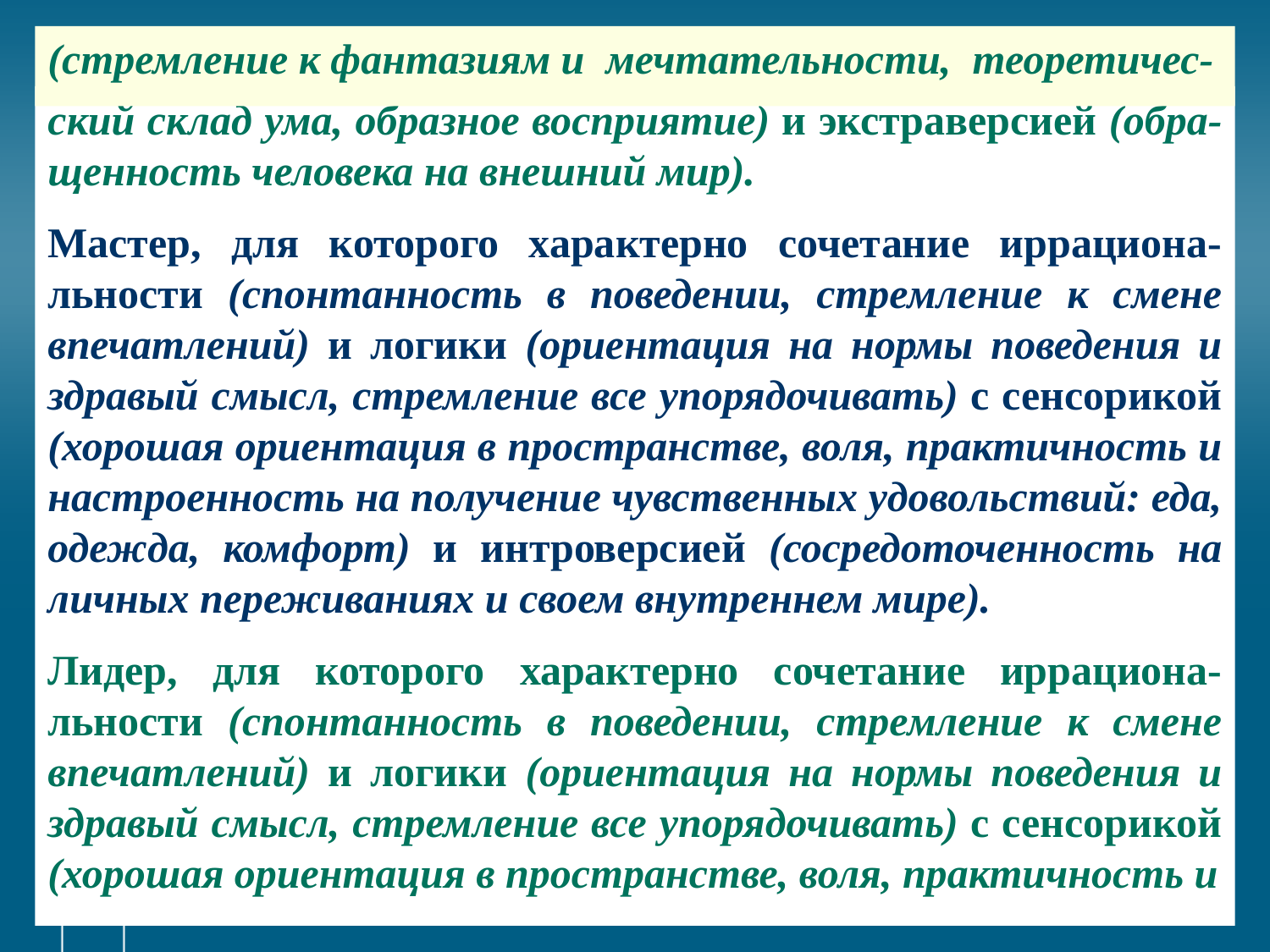

# (стремление к фантазиям и  мечтательности,  теоретичес-
cкий склад ума, образное восприятие) и экстраверсией (обра-щенность человека на внешний мир).
Мастер, для которого характерно сочетание иррациона-льности (спонтанность в поведении, стремление к смене впечатлений) и логики (ориентация на нормы поведения и здравый смысл, стремление все упорядочивать) с сенсорикой (хорошая ориентация в пространстве, воля, практичность и настроенность на получение чувственных удовольствий: еда, одежда, комфорт) и интроверсией (сосредоточенность на личных переживаниях и своем внутреннем мире).
Лидер, для которого характерно сочетание иррациона-льности (спонтанность в поведении, стремление к смене впечатлений) и логики (ориентация на нормы поведения и здравый смысл, стремление все упорядочивать) с сенсорикой (хорошая ориентация в пространстве, воля, практичность и